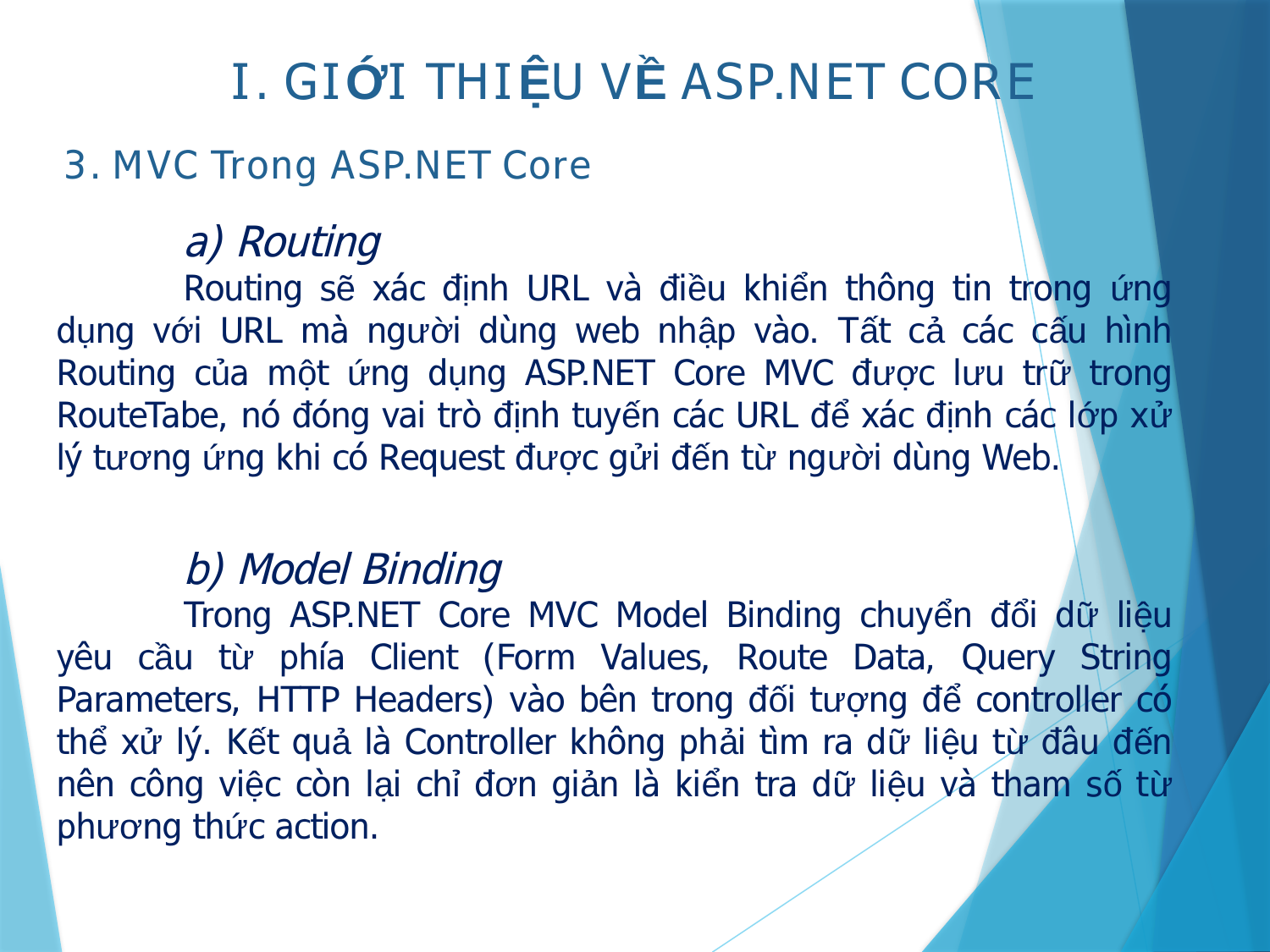

I. GIỚI THIỆU VỀ ASP.NET CORE
3. MVC Trong ASP.NET Core
	a) Routing
	Routing sẽ xác định URL và điều khiển thông tin trong ứng dụng với URL mà người dùng web nhập vào. Tất cả các cấu hình Routing của một ứng dụng ASP.NET Core MVC được lưu trữ trong RouteTabe, nó đóng vai trò định tuyến các URL để xác định các lớp xử lý tương ứng khi có Request được gửi đến từ người dùng Web.
	b) Model Binding
	Trong ASP.NET Core MVC Model Binding chuyển đổi dữ liệu yêu cầu từ phía Client (Form Values, Route Data, Query String Parameters, HTTP Headers) vào bên trong đối tượng để controller có thể xử lý. Kết quả là Controller không phải tìm ra dữ liệu từ đâu đến nên công việc còn lại chỉ đơn giản là kiển tra dữ liệu và tham số từ phương thức action.